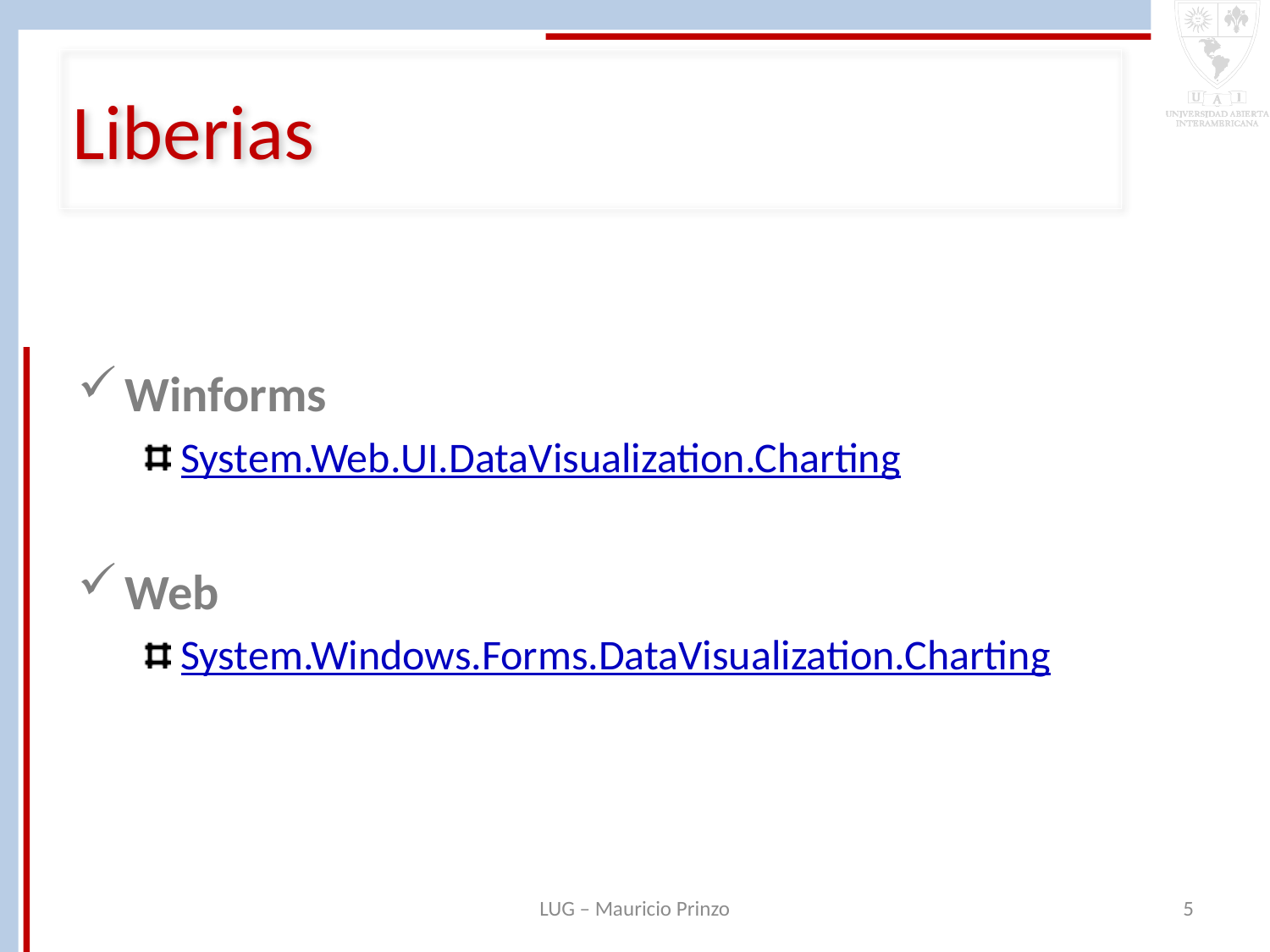

# Liberias
Winforms
System.Web.UI.DataVisualization.Charting

Web
System.Windows.Forms.DataVisualization.Charting

LUG – Mauricio Prinzo
5